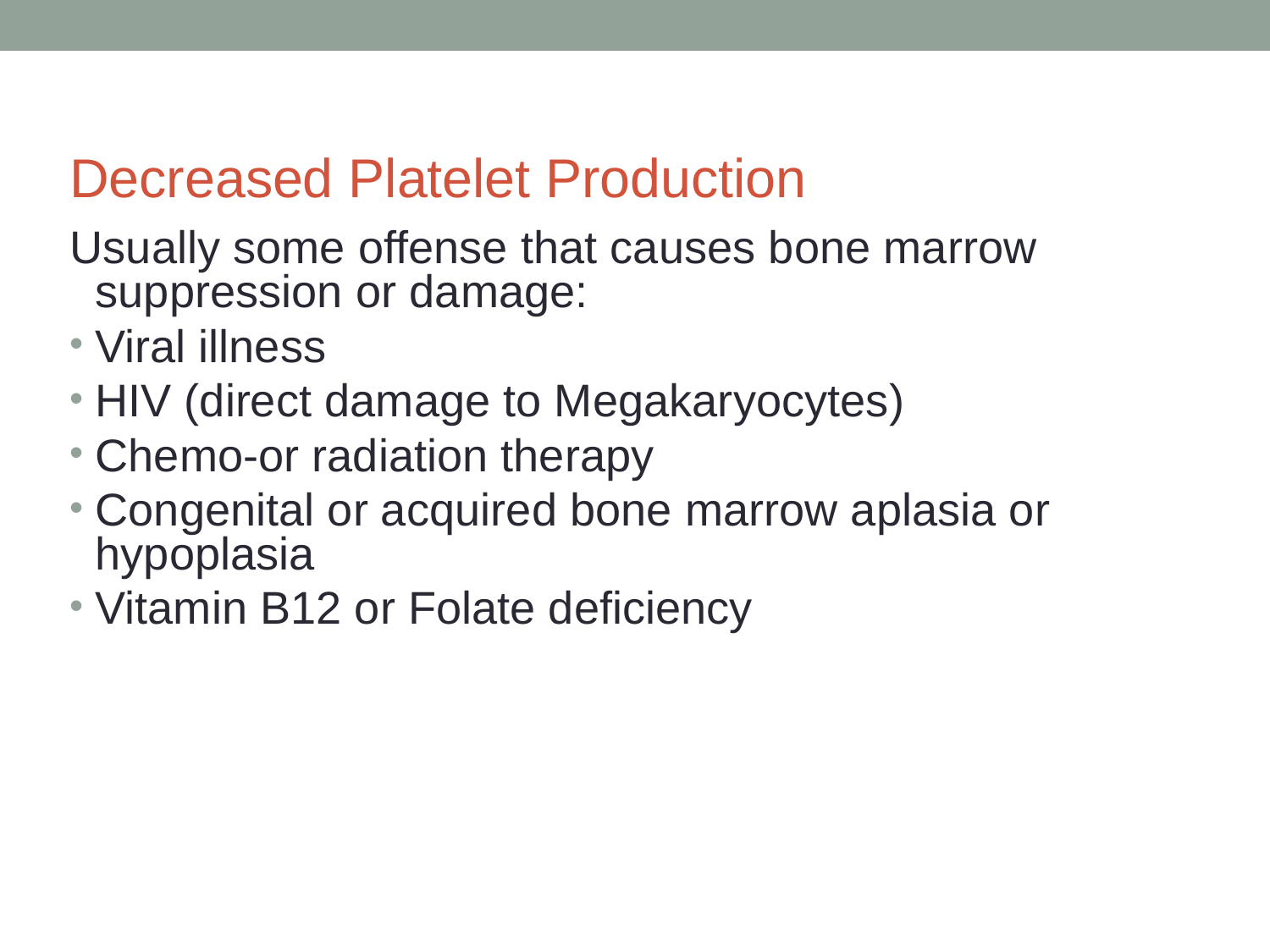

Decreased Platelet Production
Usually some offense that causes bone marrow suppression or damage:
Viral illness
HIV (direct damage to Megakaryocytes)
Chemo-or radiation therapy
Congenital or acquired bone marrow aplasia or hypoplasia
Vitamin B12 or Folate deficiency